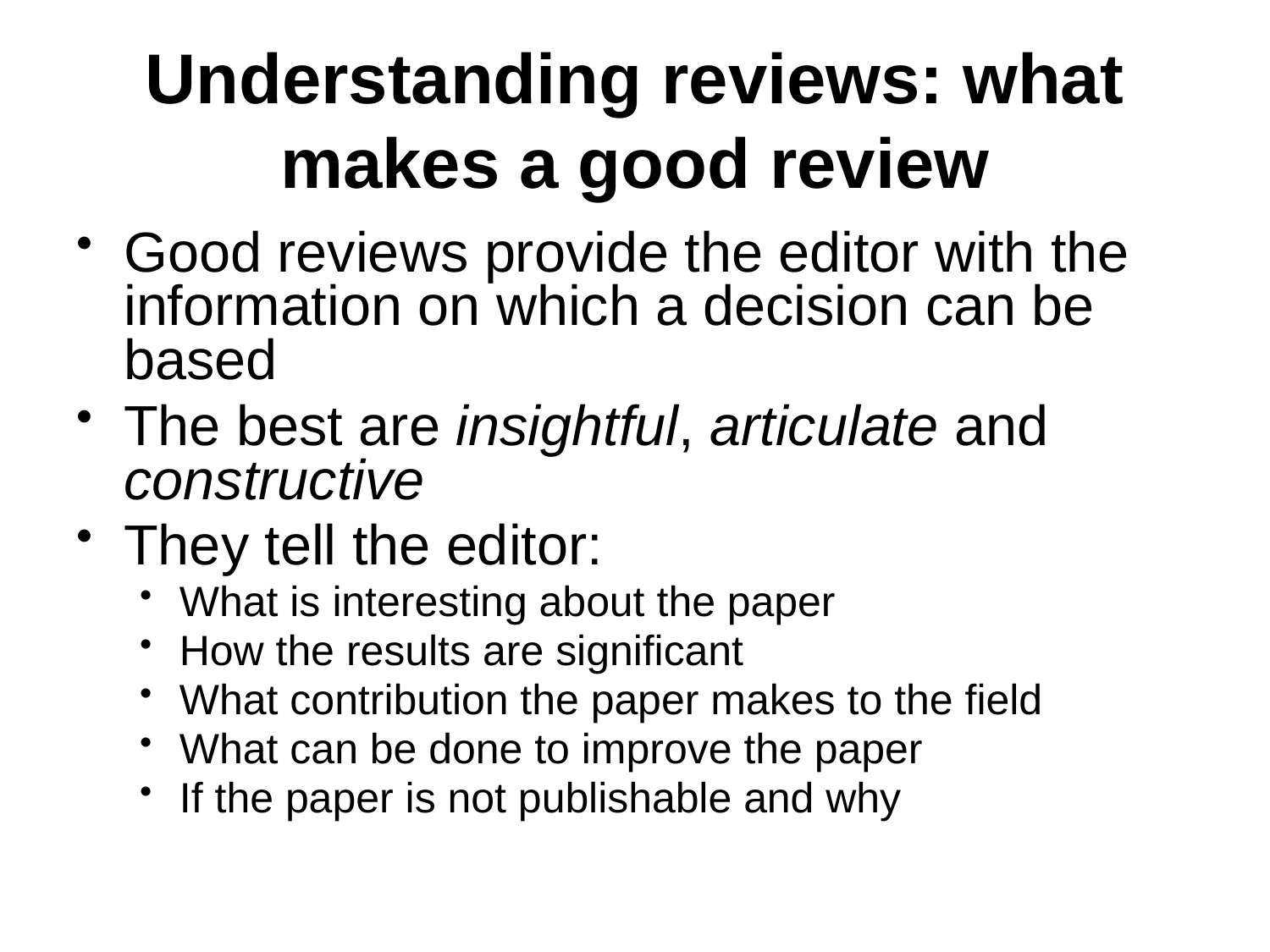

# Understanding reviews: what makes a good review
Good reviews provide the editor with the information on which a decision can be based
The best are insightful, articulate and constructive
They tell the editor:
What is interesting about the paper
How the results are significant
What contribution the paper makes to the field
What can be done to improve the paper
If the paper is not publishable and why